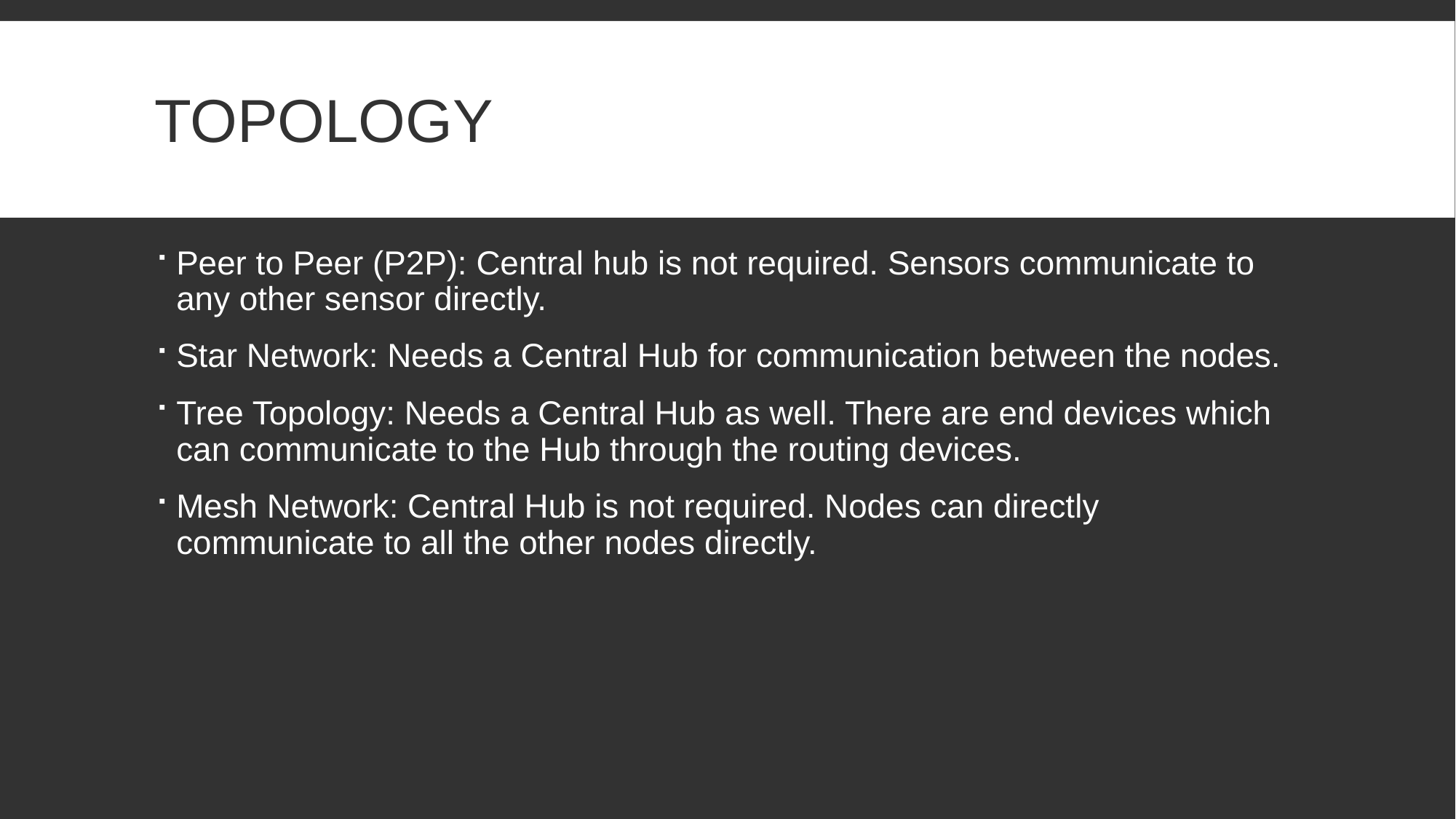

# Topology
Peer to Peer (P2P): Central hub is not required. Sensors communicate to any other sensor directly.
Star Network: Needs a Central Hub for communication between the nodes.
Tree Topology: Needs a Central Hub as well. There are end devices which can communicate to the Hub through the routing devices.
Mesh Network: Central Hub is not required. Nodes can directly communicate to all the other nodes directly.